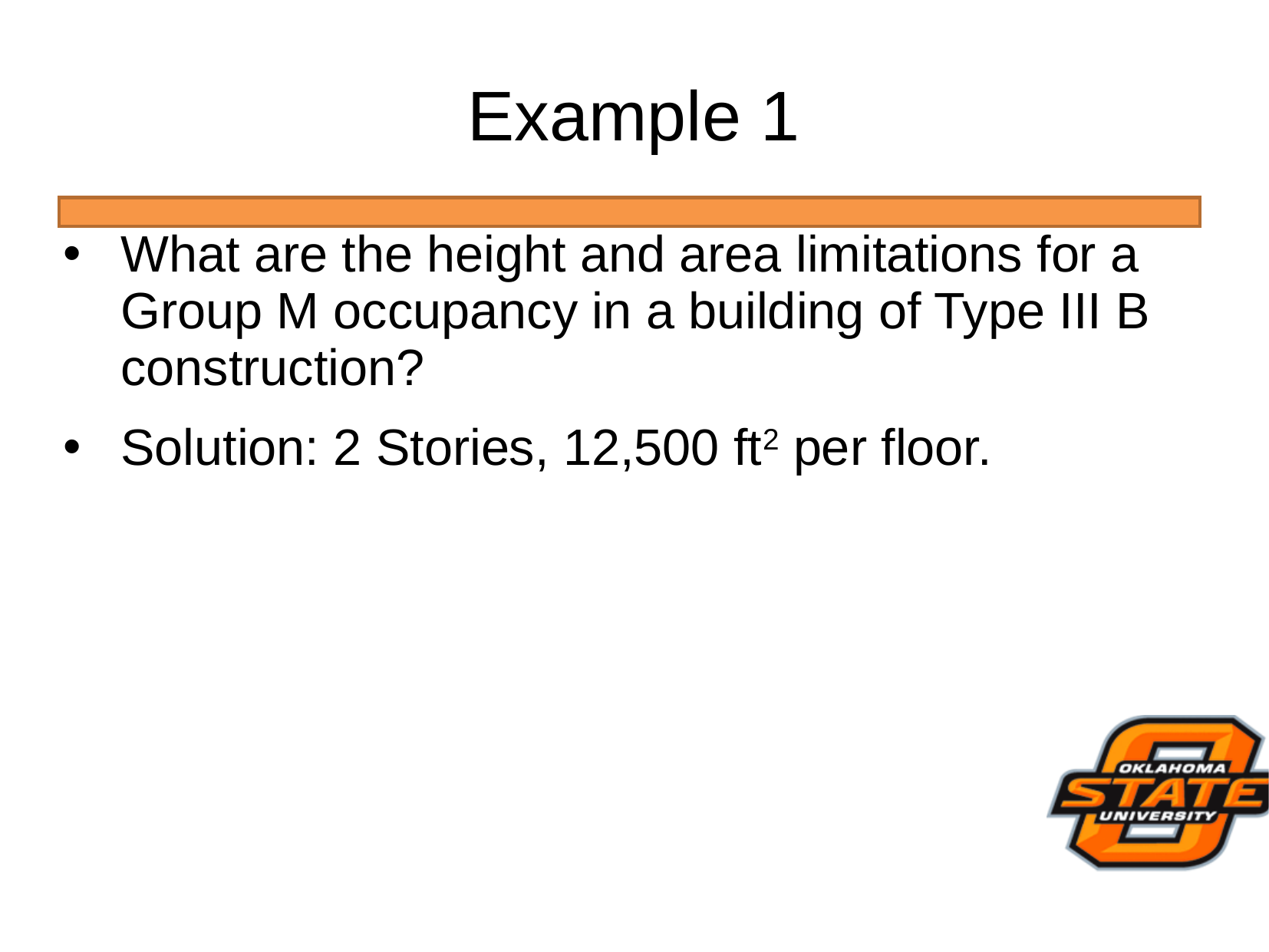

# Example 1
What are the height and area limitations for a Group M occupancy in a building of Type III B construction?
Solution: 2 Stories, 12,500 ft2 per floor.